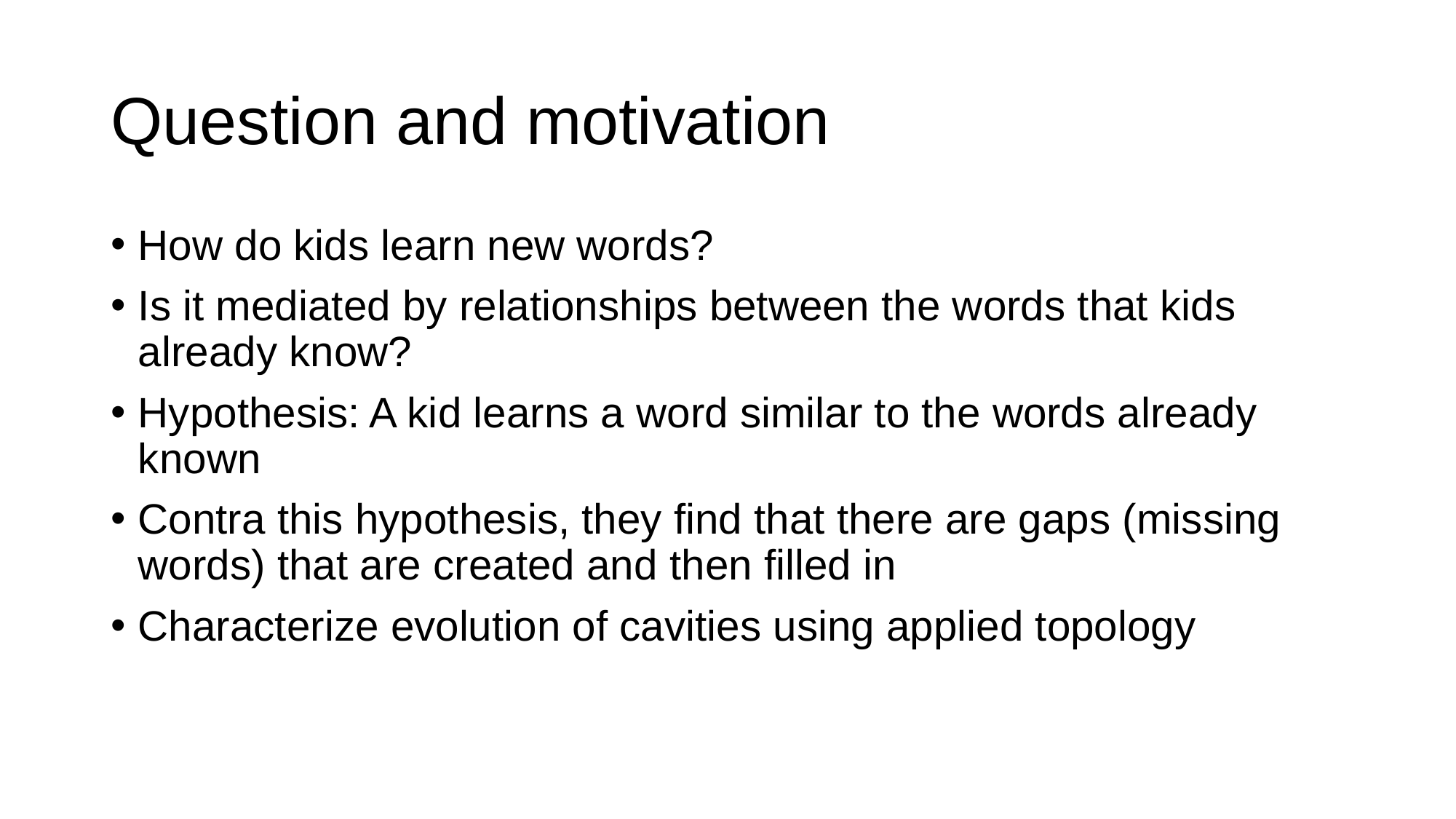

# Question and motivation
How do kids learn new words?
Is it mediated by relationships between the words that kids already know?
Hypothesis: A kid learns a word similar to the words already known
Contra this hypothesis, they find that there are gaps (missing words) that are created and then filled in
Characterize evolution of cavities using applied topology